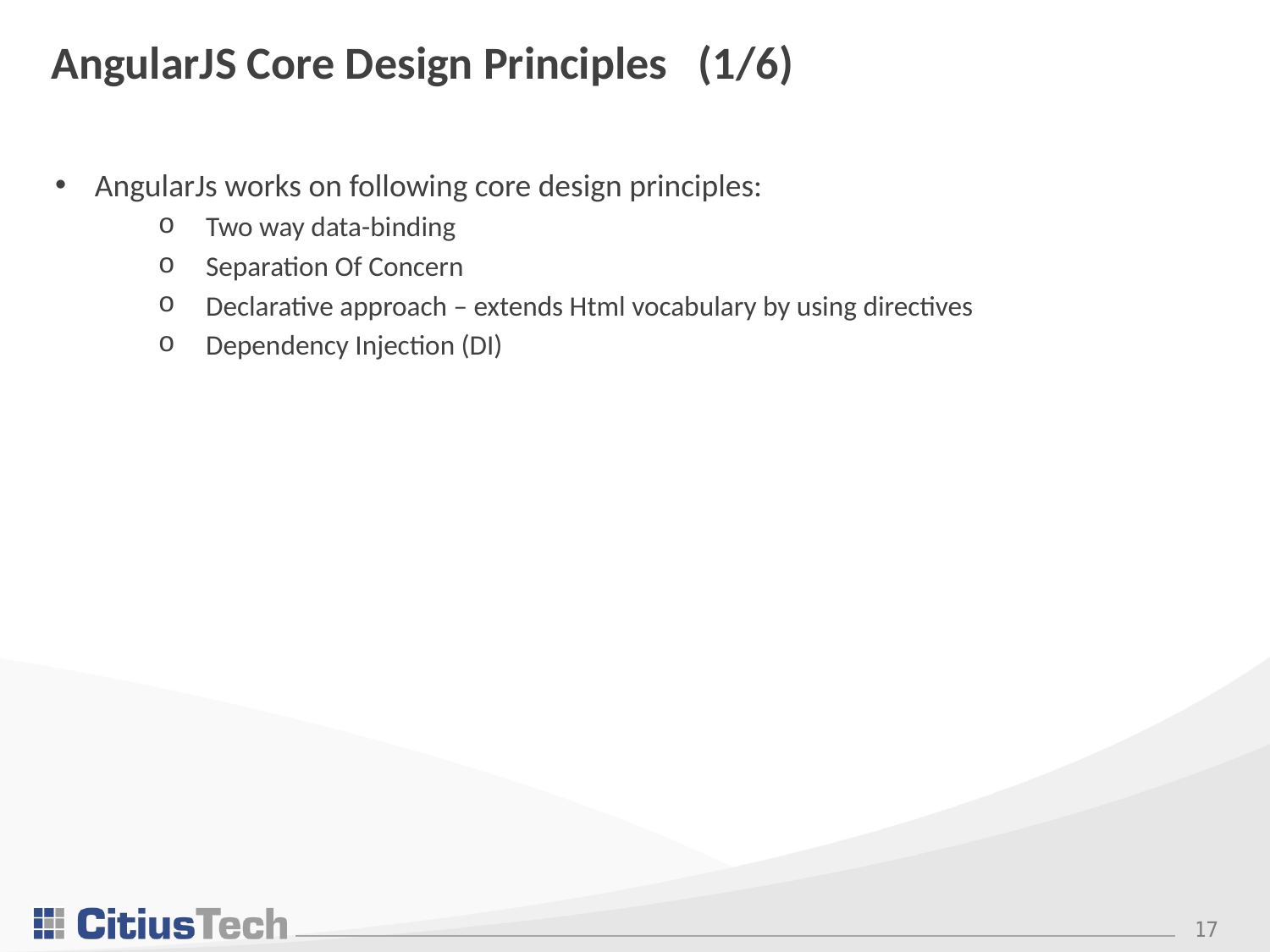

# AngularJS Core Design Principles   (1/6)
AngularJs works on following core design principles:
Two way data-binding
Separation Of Concern
Declarative approach – extends Html vocabulary by using directives
Dependency Injection (DI)